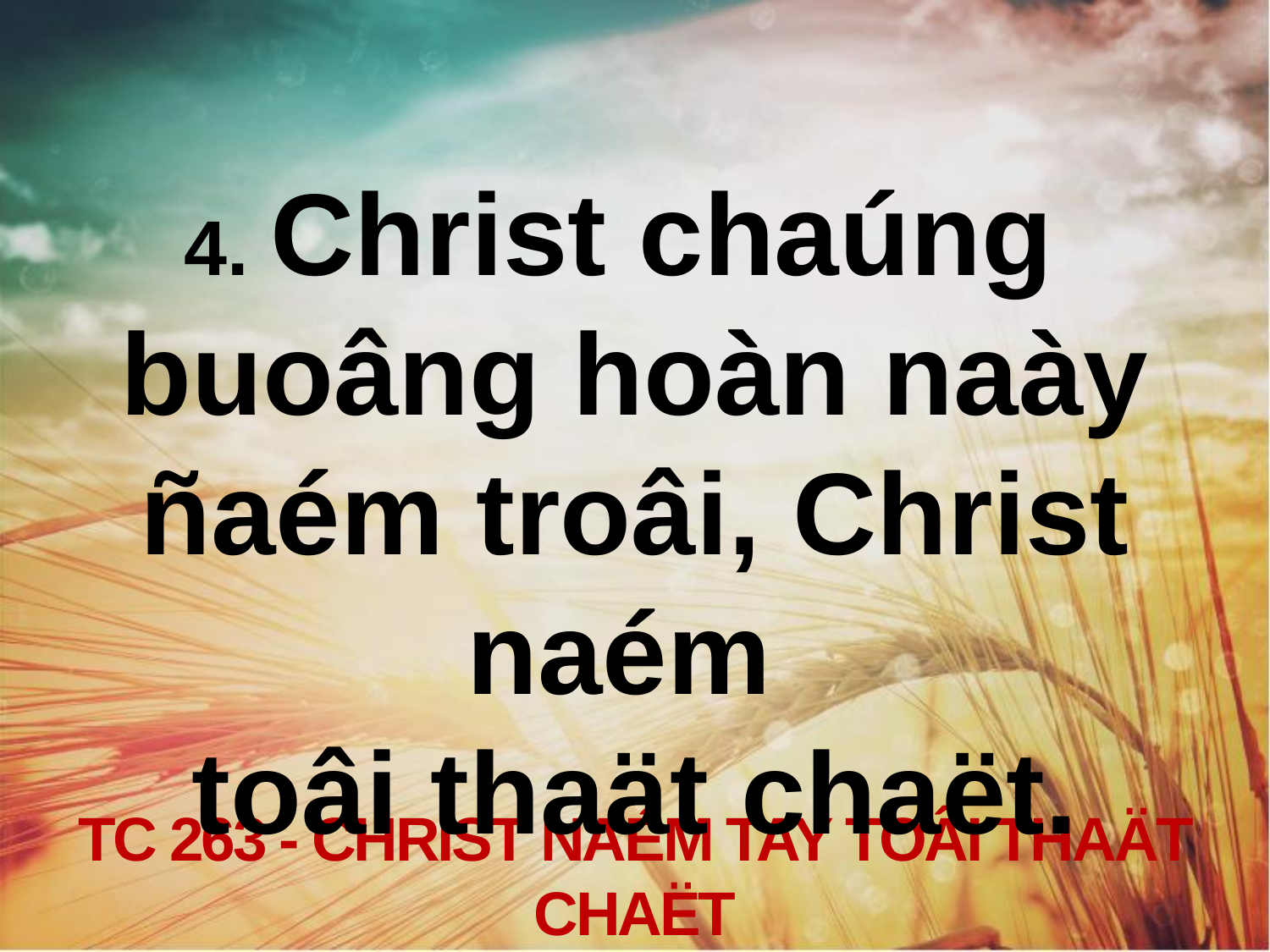

4. Christ chaúng
buoâng hoàn naày ñaém troâi, Christ naém
toâi thaät chaët.
TC 263 - CHRIST NAÉM TAY TOÂI THAÄT CHAËT